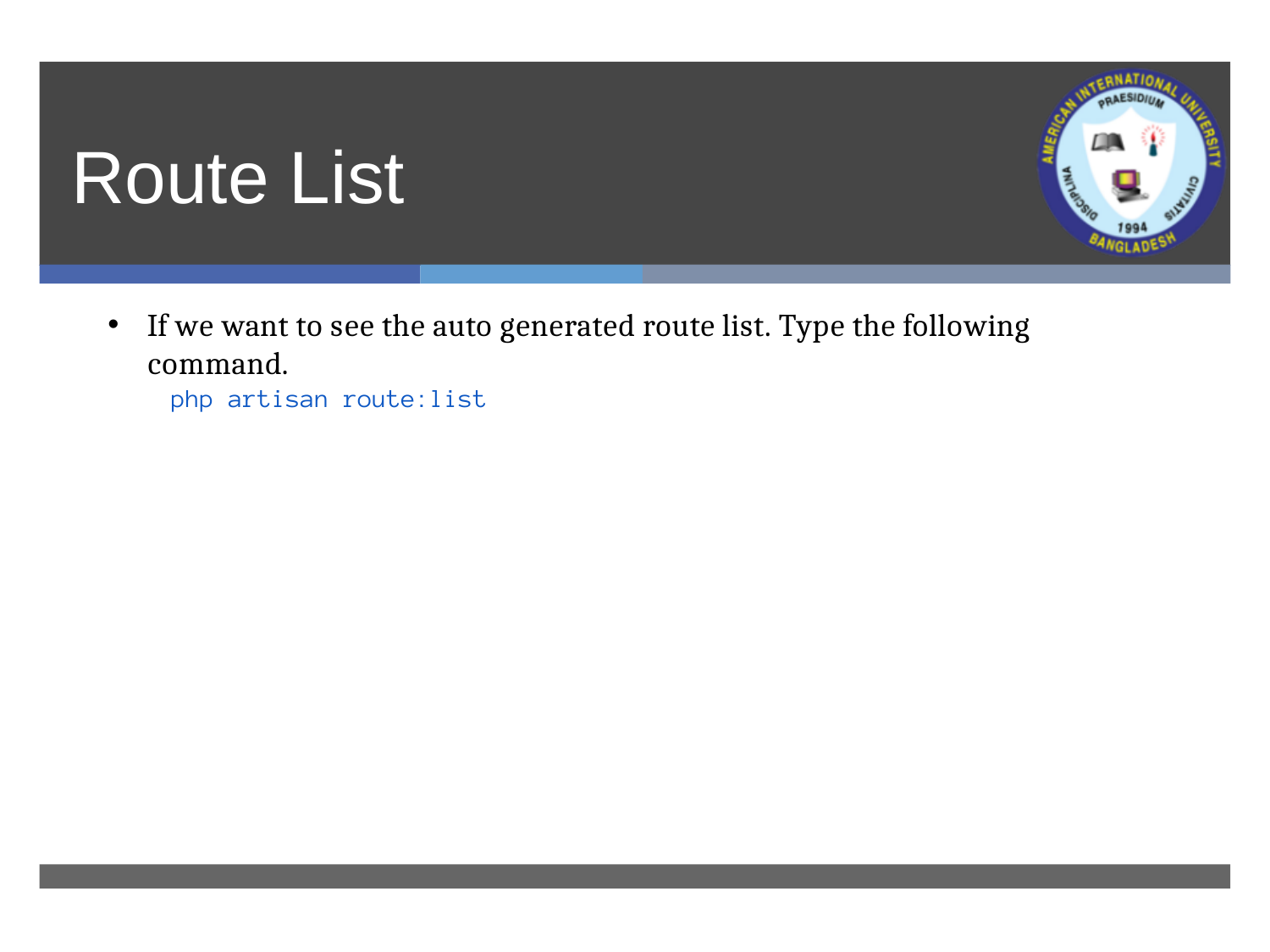

# Route List
If we want to see the auto generated route list. Type the following command.
php artisan route:list